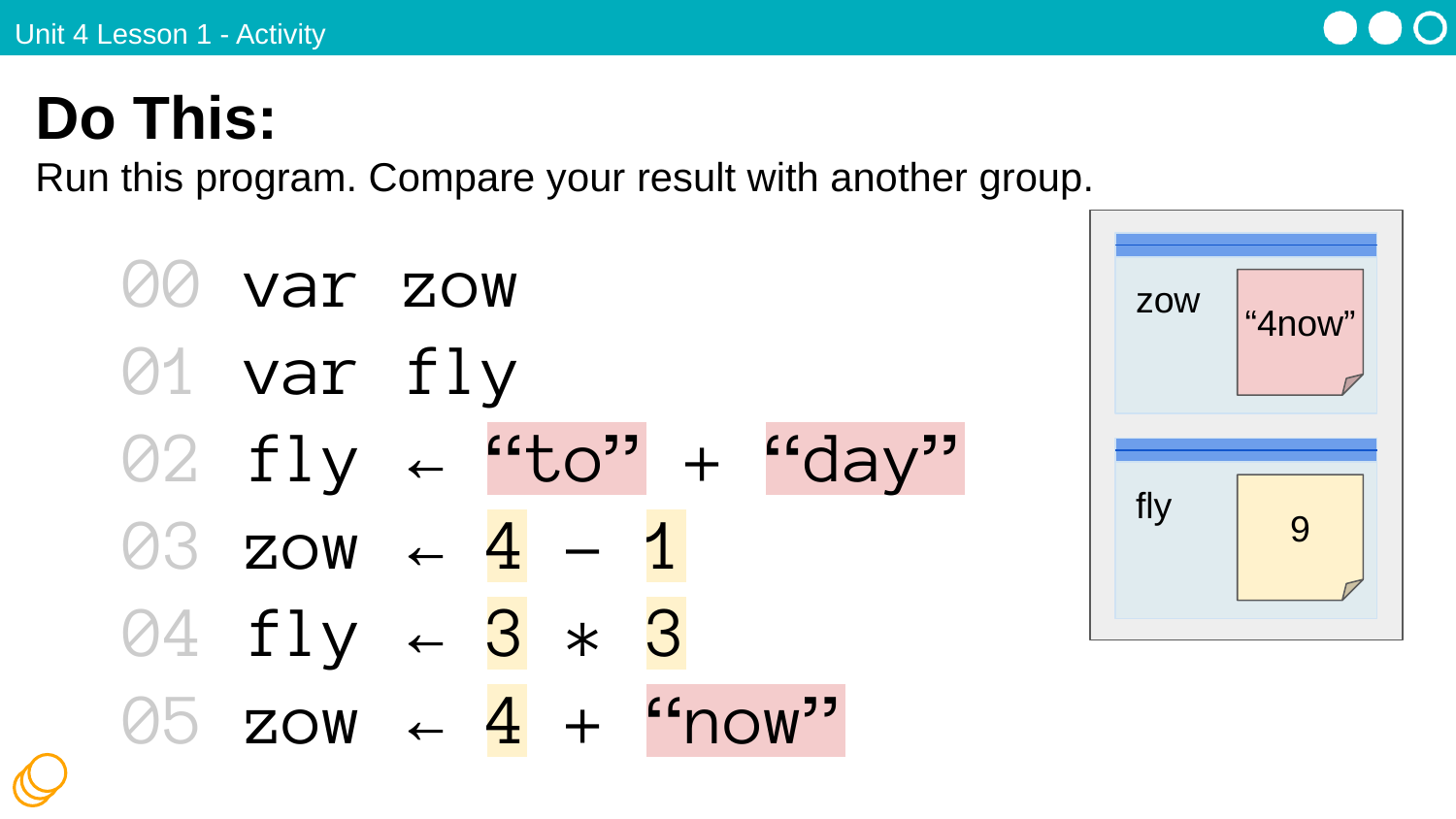

Unit 4 Lesson 1 - Activity
Do This:
Run this program. Compare your result with another group.

00 var zow
01 var fly
02 fly ← “to” + “day”
03 zow ← 4 - 1
04 fly ← 3 * 3
05 zow ← 4 + “now”

zow
“4now”

fly
9